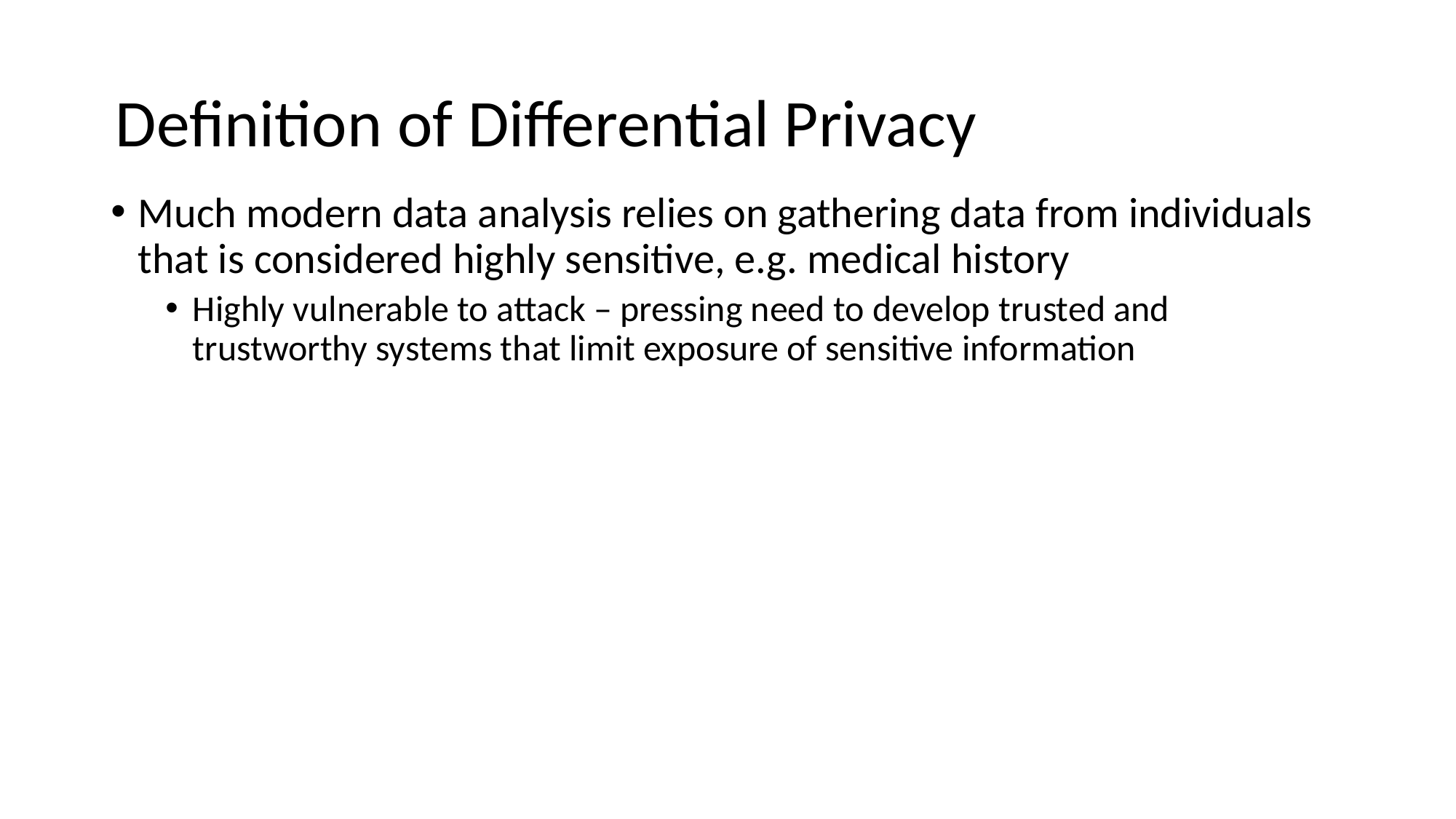

# Definition of Differential Privacy
Much modern data analysis relies on gathering data from individuals that is considered highly sensitive, e.g. medical history
Highly vulnerable to attack – pressing need to develop trusted and trustworthy systems that limit exposure of sensitive information